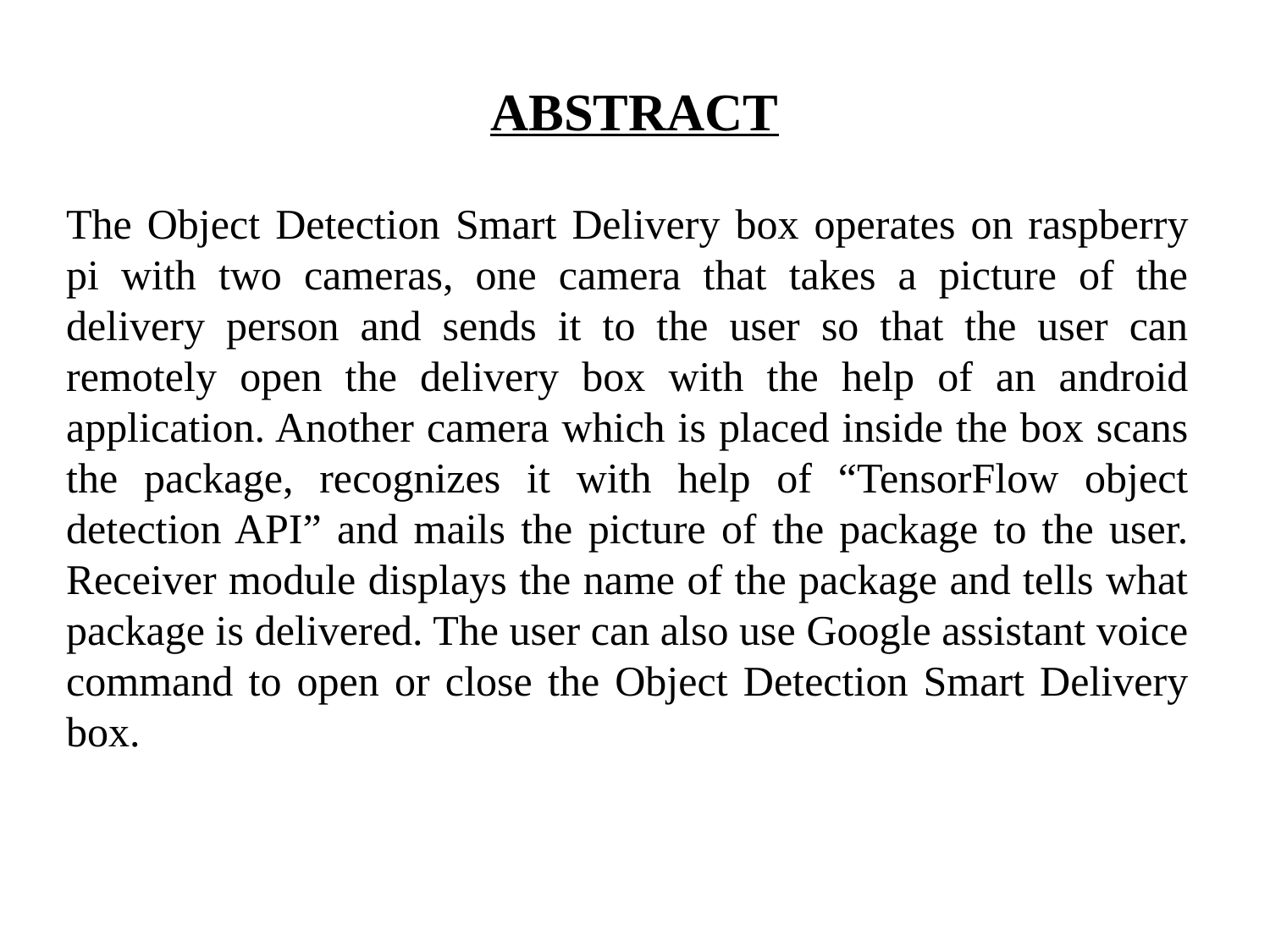

ABSTRACT
The Object Detection Smart Delivery box operates on raspberry pi with two cameras, one camera that takes a picture of the delivery person and sends it to the user so that the user can remotely open the delivery box with the help of an android application. Another camera which is placed inside the box scans the package, recognizes it with help of “TensorFlow object detection API” and mails the picture of the package to the user. Receiver module displays the name of the package and tells what package is delivered. The user can also use Google assistant voice command to open or close the Object Detection Smart Delivery box.